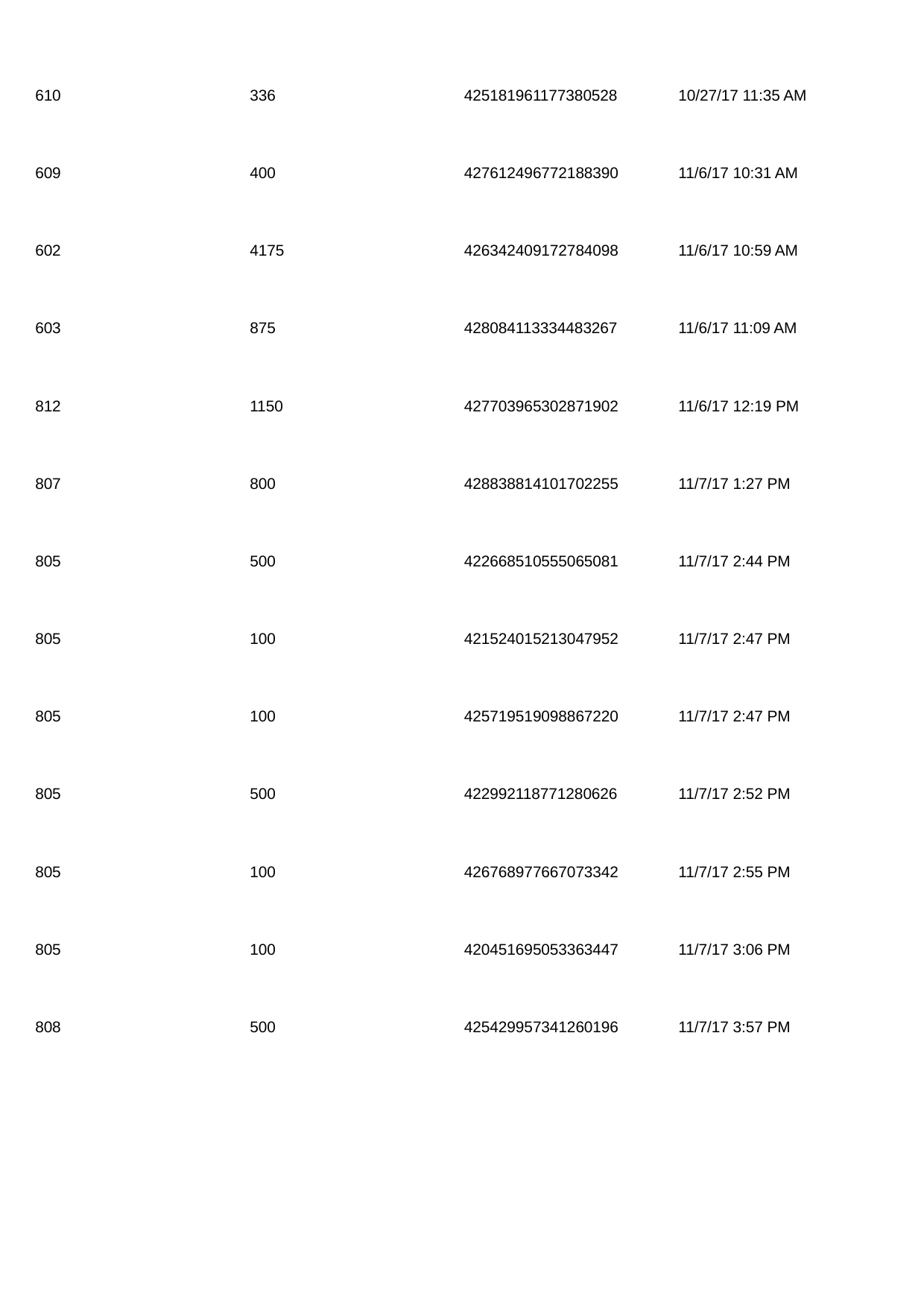

610
336
425181961177380528
10/27/17 11:35 AM
 609
400
427612496772188390
11/6/17 10:31 AM
 602
4175
426342409172784098
11/6/17 10:59 AM
 603
875
428084113334483267
11/6/17 11:09 AM
 812
1150
427703965302871902
11/6/17 12:19 PM
 807
800
428838814101702255
11/7/17 1:27 PM
 805
500
422668510555065081
11/7/17 2:44 PM
 805
100
421524015213047952
11/7/17 2:47 PM
 805
100
425719519098867220
11/7/17 2:47 PM
 805
500
422992118771280626
11/7/17 2:52 PM
 805
100
426768977667073342
11/7/17 2:55 PM
 805
100
420451695053363447
11/7/17 3:06 PM
 808
500
425429957341260196
11/7/17 3:57 PM